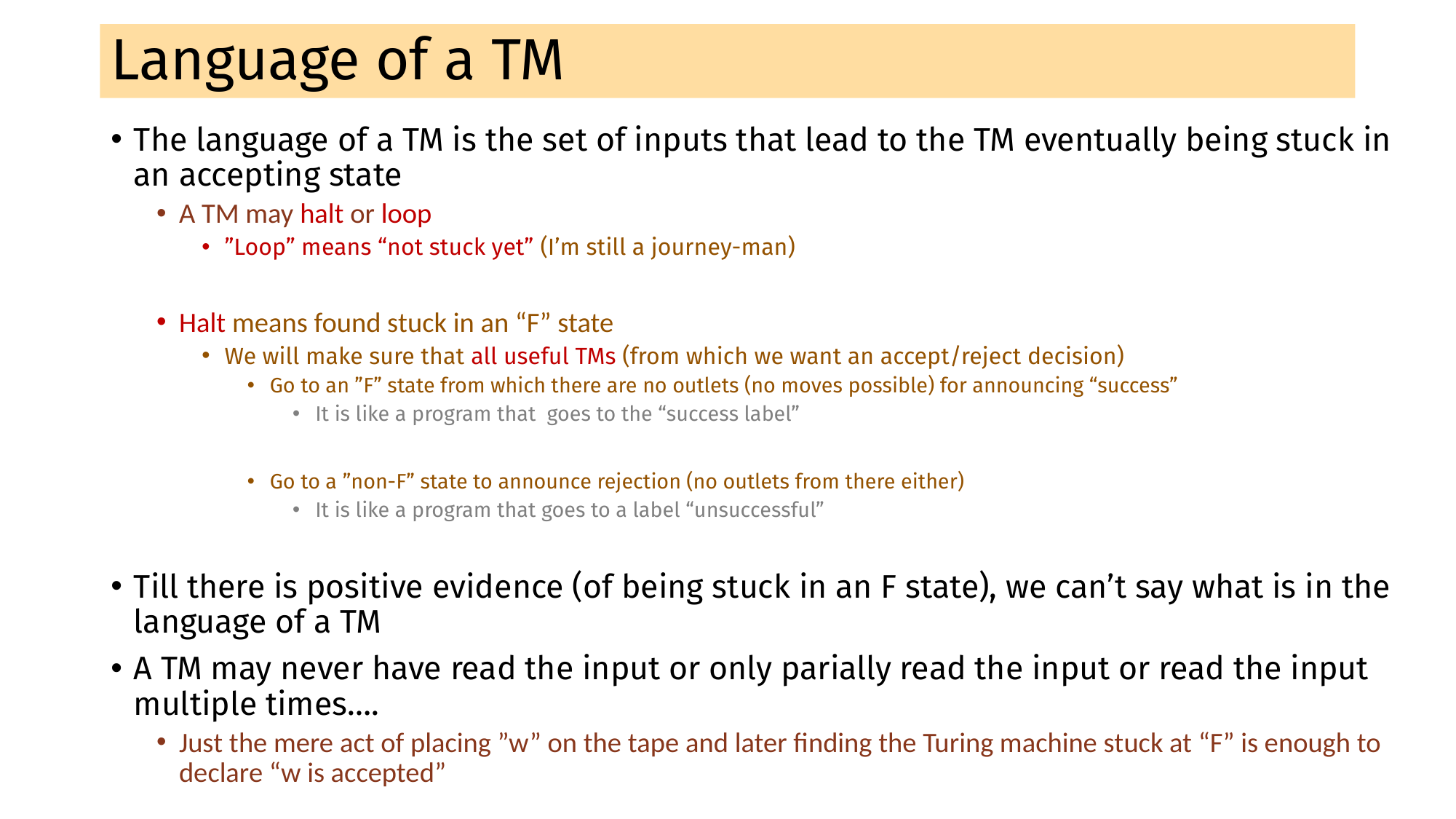

# Language of a TM
The language of a TM is the set of inputs that lead to the TM eventually being stuck in an accepting state
A TM may halt or loop
”Loop” means “not stuck yet” (I’m still a journey-man)

Halt means found stuck in an “F” state
We will make sure that all useful TMs (from which we want an accept/reject decision)
Go to an ”F” state from which there are no outlets (no moves possible) for announcing “success”
It is like a program that  goes to the “success label”

Go to a ”non-F” state to announce rejection (no outlets from there either)
It is like a program that goes to a label “unsuccessful”

Till there is positive evidence (of being stuck in an F state), we can’t say what is in the language of a TM
A TM may never have read the input or only parially read the input or read the input multiple times….
Just the mere act of placing ”w” on the tape and later finding the Turing machine stuck at “F” is enough to declare “w is accepted”